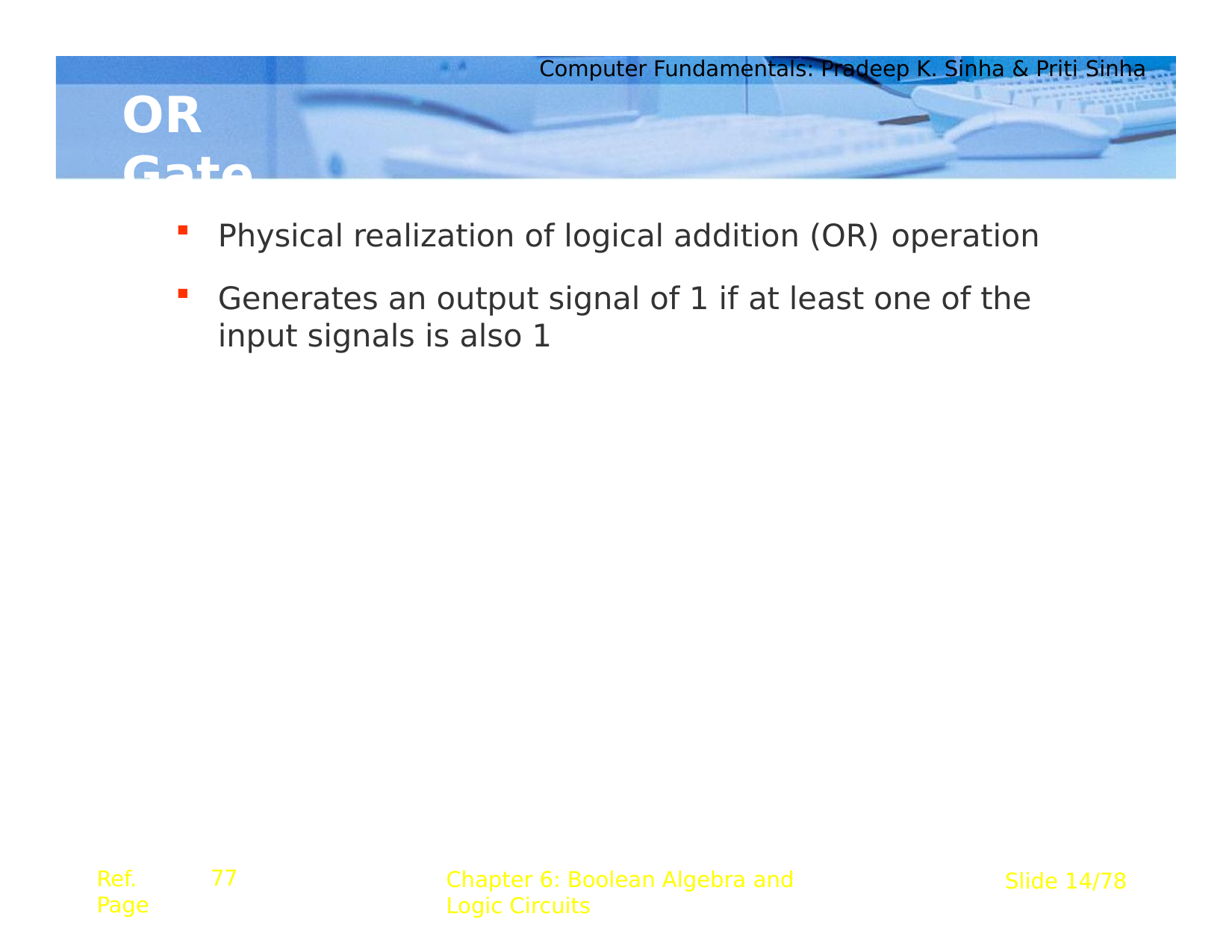

Computer Fundamentals: Pradeep K. Sinha & Priti Sinha
# OR Gate
Physical realization of logical addition (OR) operation
Generates an output signal of 1 if at least one of the  input signals is also 1
77
Ref. Page
Chapter 6: Boolean Algebra and Logic Circuits
Slide 14/78